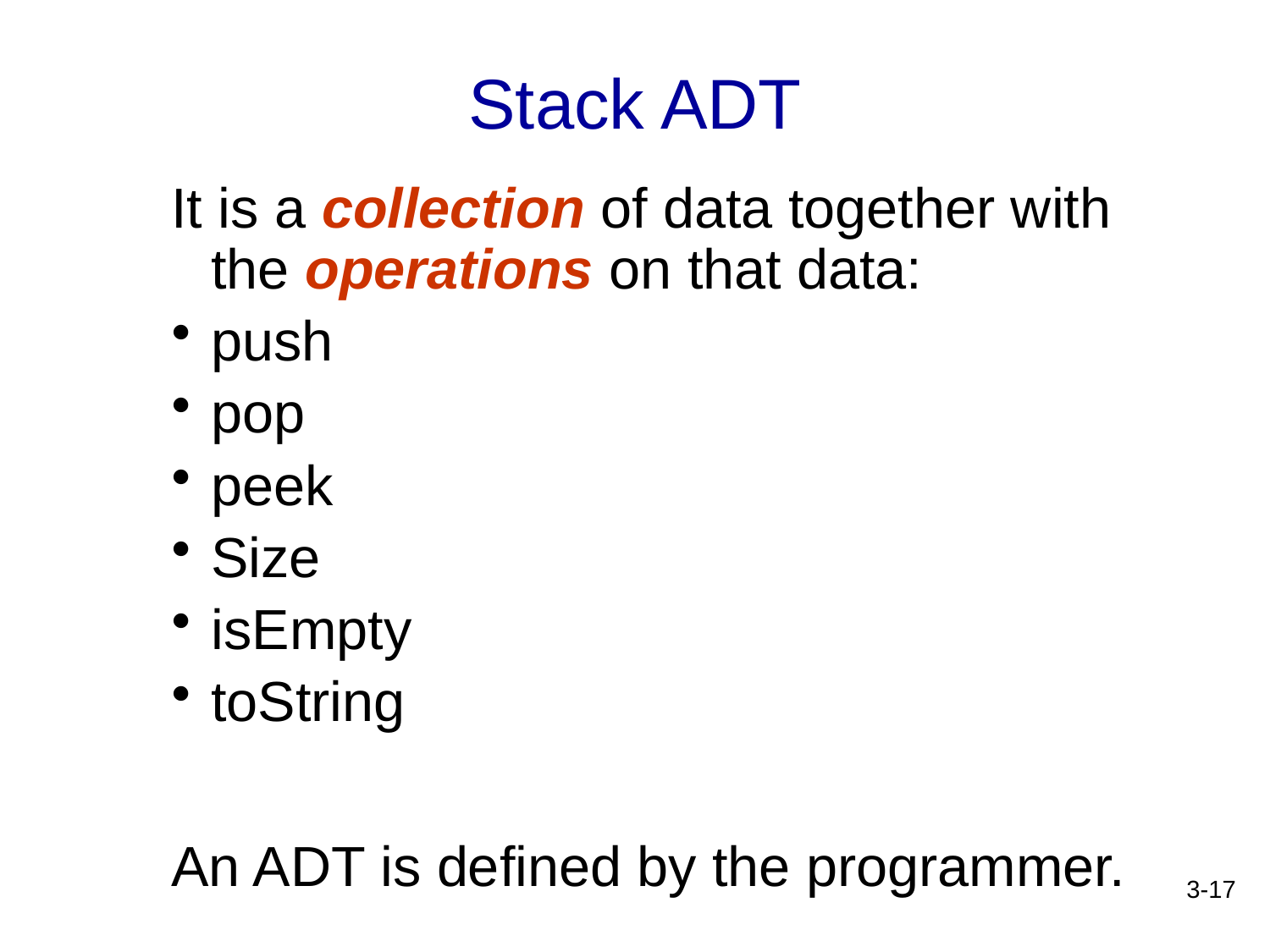

Stack ADT
It is a collection of data together with the operations on that data:
push
pop
peek
Size
isEmpty
toString

An ADT is defined by the programmer.
3-17